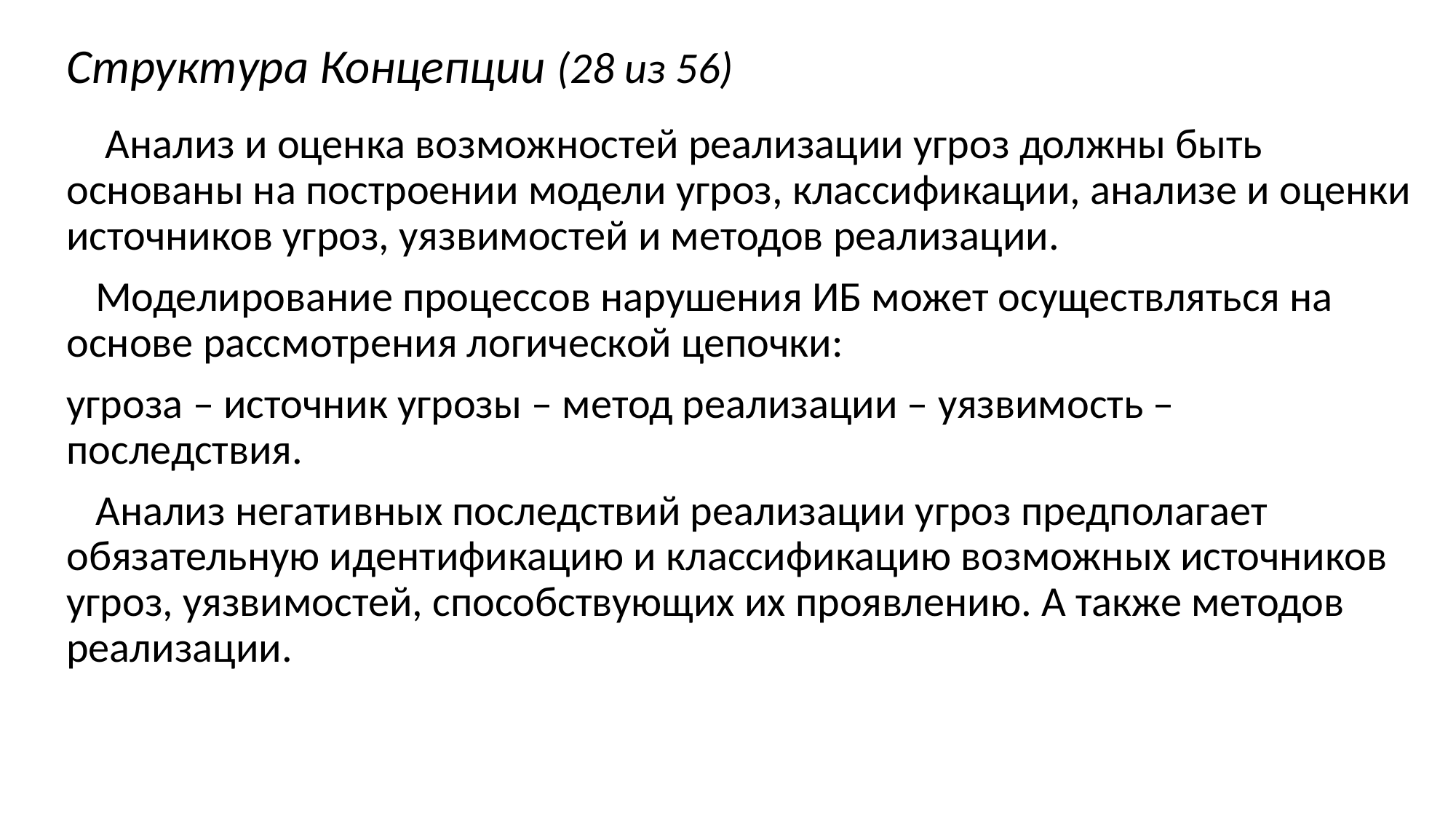

# Структура Концепции (28 из 56)
    Анализ и оценка возможностей реализации угроз должны быть основаны на построении модели угроз, классификации, анализе и оценки источников угроз, уязвимостей и методов реализации.
   Моделирование процессов нарушения ИБ может осуществляться на основе рассмотрения логической цепочки:
угроза – источник угрозы – метод реализации – уязвимость – последствия.
   Анализ негативных последствий реализации угроз предполагает обязательную идентификацию и классификацию возможных источников угроз, уязвимостей, способствующих их проявлению. А также методов реализации.